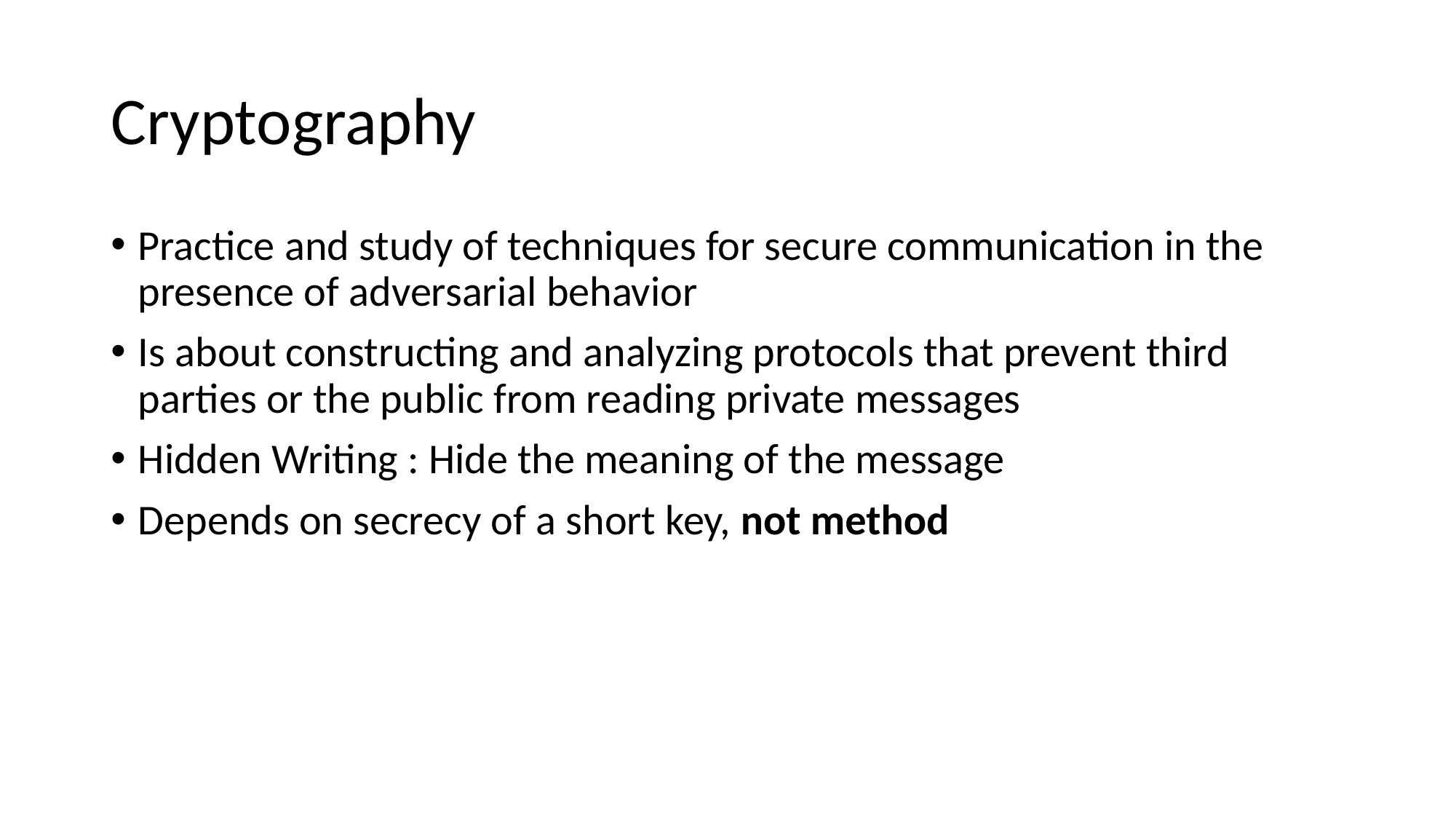

# Cryptography
Practice and study of techniques for secure communication in the presence of adversarial behavior
Is about constructing and analyzing protocols that prevent third parties or the public from reading private messages
Hidden Writing : Hide the meaning of the message
Depends on secrecy of a short key, not method